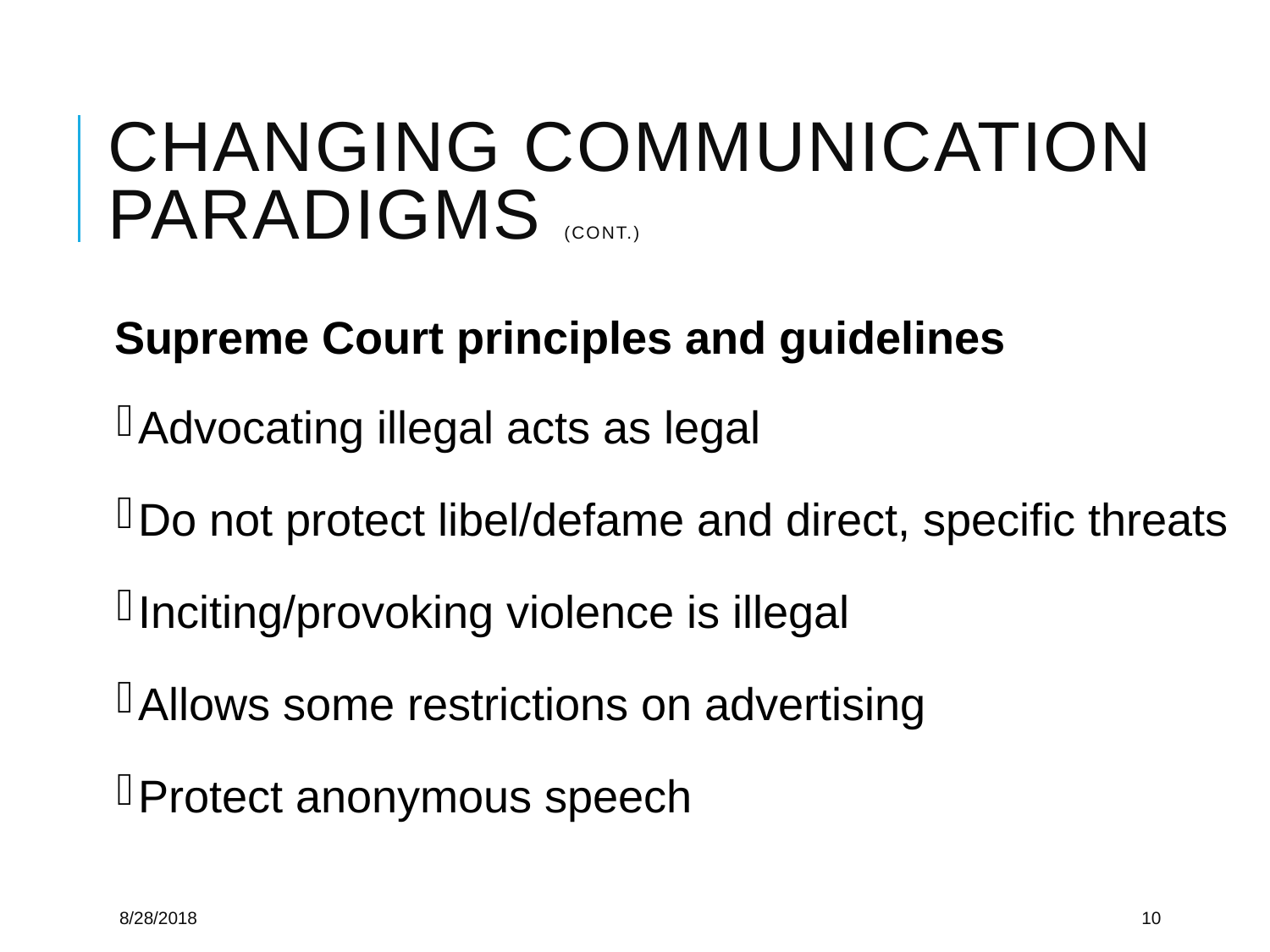

# Changing Communication Paradigms (cont.)
Supreme Court principles and guidelines
Advocating illegal acts as legal
Do not protect libel/defame and direct, specific threats
Inciting/provoking violence is illegal
Allows some restrictions on advertising
Protect anonymous speech

8/28/2018
10